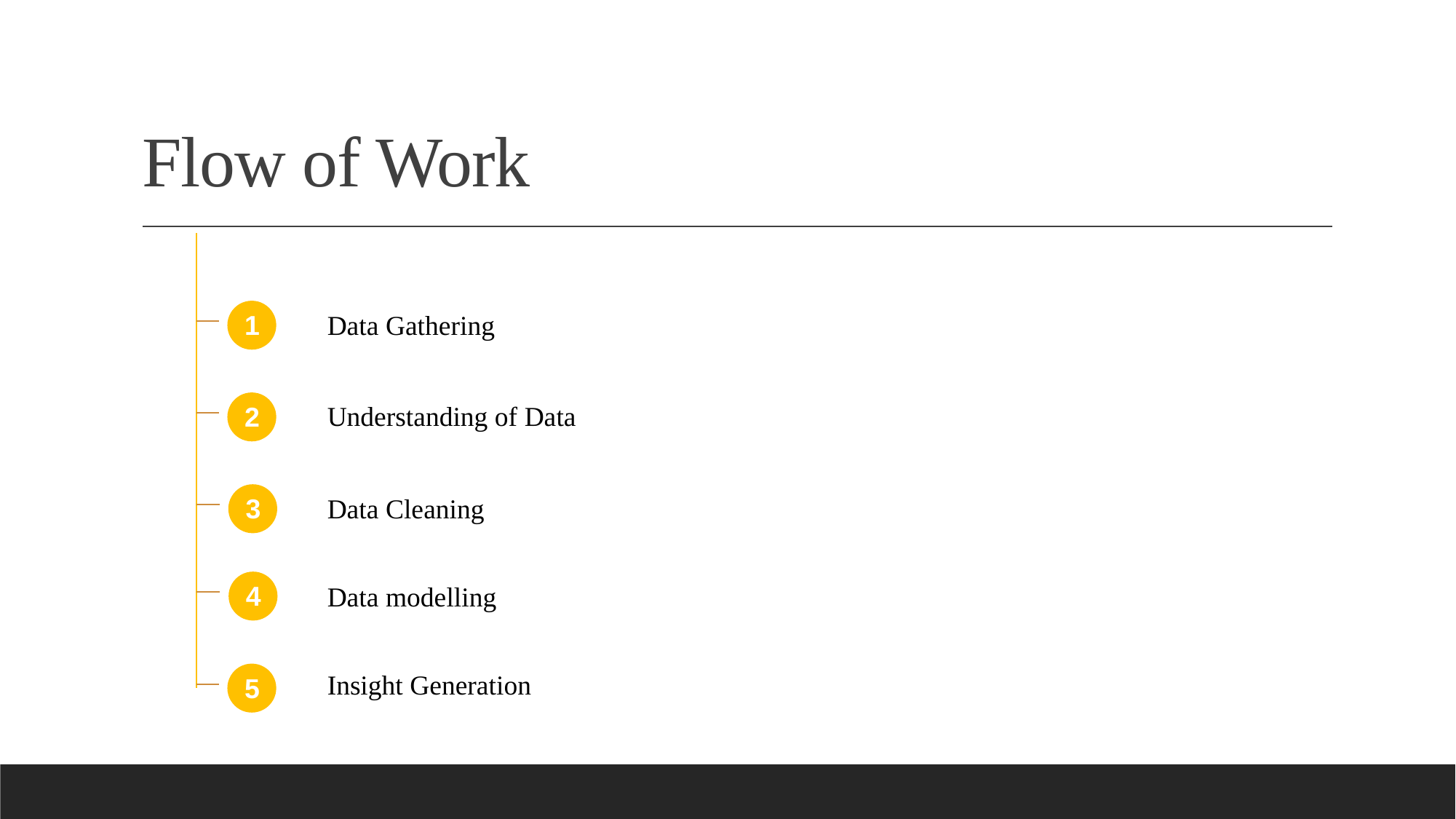

# Flow of Work

1
Data Gathering

2
Understanding of Data

3
Data Cleaning

4
Data modelling
Insight Generation

5